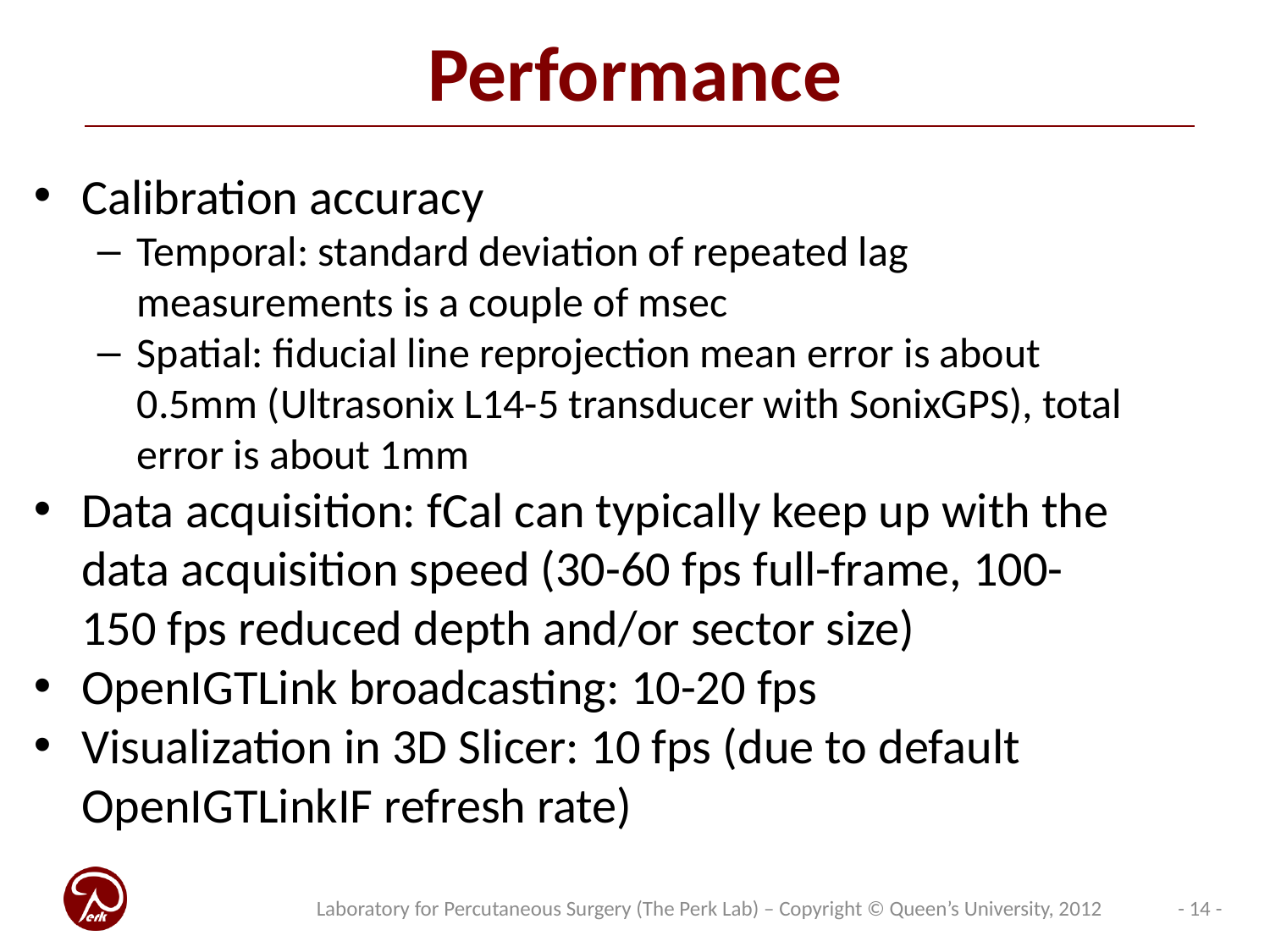

# Performance
Calibration accuracy
Temporal: standard deviation of repeated lag measurements is a couple of msec
Spatial: fiducial line reprojection mean error is about 0.5mm (Ultrasonix L14-5 transducer with SonixGPS), total error is about 1mm
Data acquisition: fCal can typically keep up with the data acquisition speed (30-60 fps full-frame, 100-150 fps reduced depth and/or sector size)
OpenIGTLink broadcasting: 10-20 fps
Visualization in 3D Slicer: 10 fps (due to default OpenIGTLinkIF refresh rate)
- 14 -
Laboratory for Percutaneous Surgery (The Perk Lab) – Copyright © Queen’s University, 2012